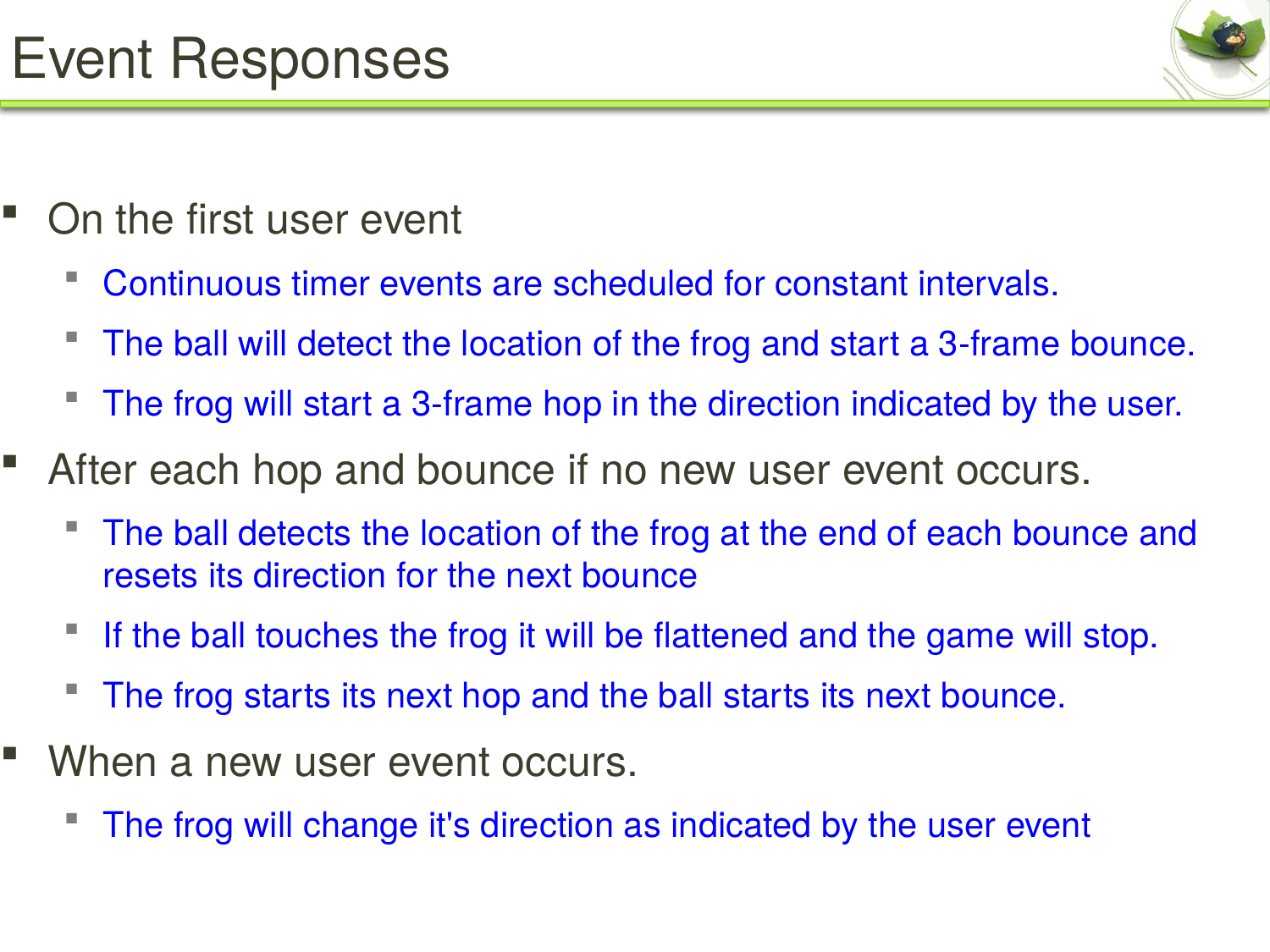

# Event Responses
On the first user event
Continuous timer events are scheduled for constant intervals.
The ball will detect the location of the frog and start a 3-frame bounce.
The frog will start a 3-frame hop in the direction indicated by the user.
After each hop and bounce if no new user event occurs.
The ball detects the location of the frog at the end of each bounce and resets its direction for the next bounce
If the ball touches the frog it will be flattened and the game will stop.
The frog starts its next hop and the ball starts its next bounce.
When a new user event occurs.
The frog will change it's direction as indicated by the user event